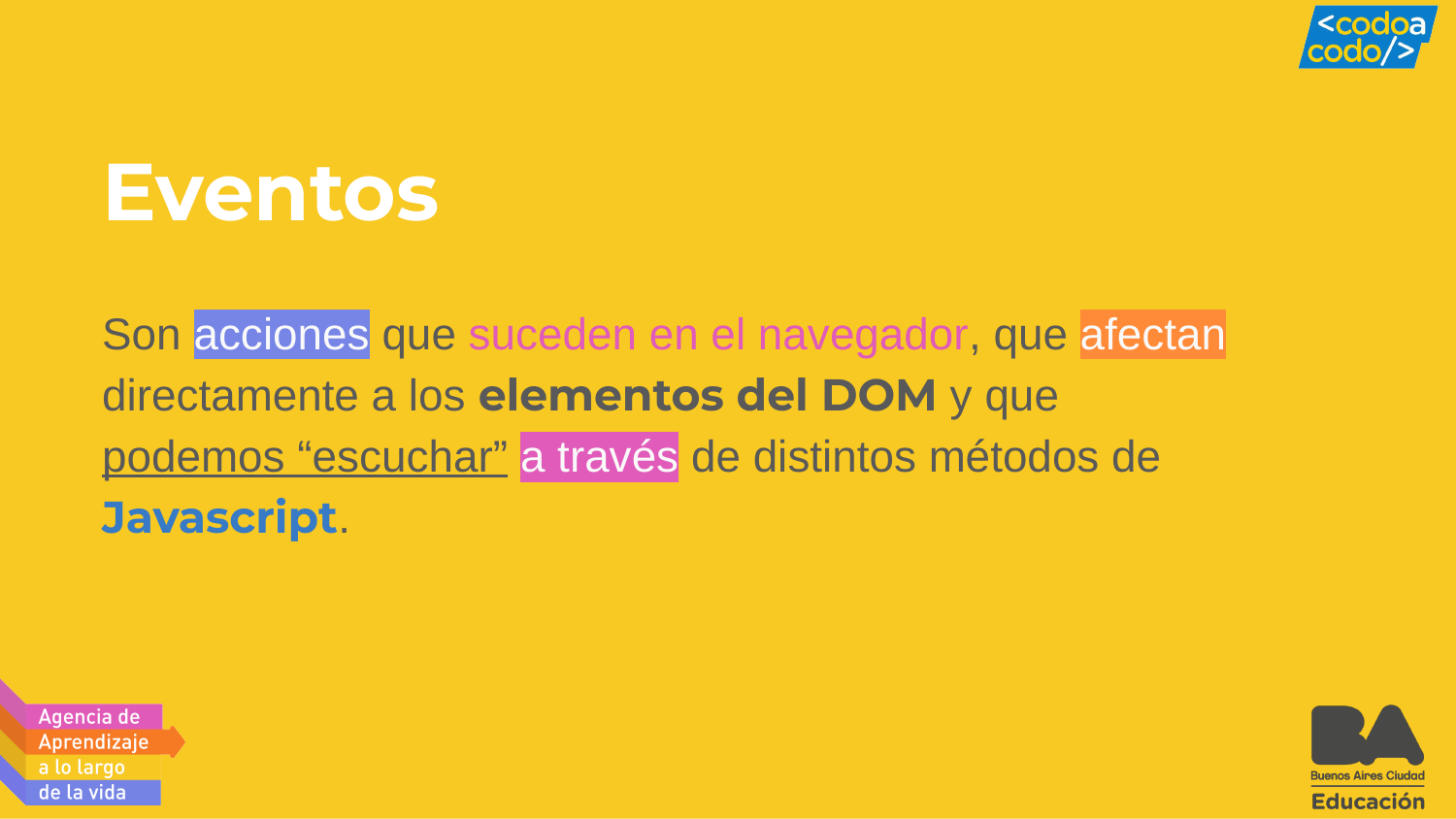

# Eventos
Son acciones que suceden en el navegador, que afectan directamente a los elementos del DOM y que podemos “escuchar” a través de distintos métodos de Javascript.